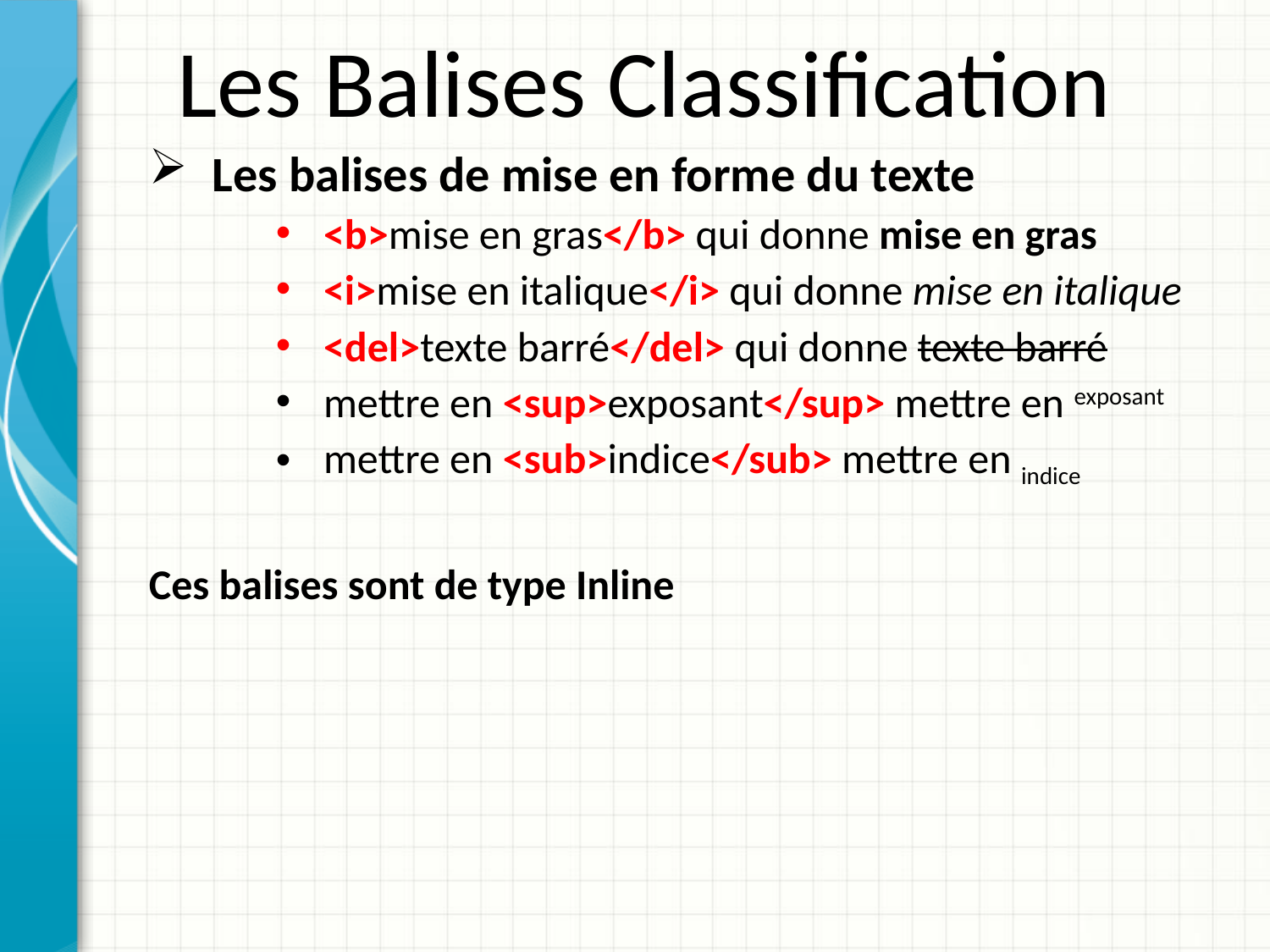

Les Balises Classification
Les balises de mise en forme du texte
<b>mise en gras</b> qui donne mise en gras
<i>mise en italique</i> qui donne mise en italique
<del>texte barré</del> qui donne texte barré
mettre en <sup>exposant</sup> mettre en exposant
mettre en <sub>indice</sub> mettre en indice

Ces balises sont de type Inline